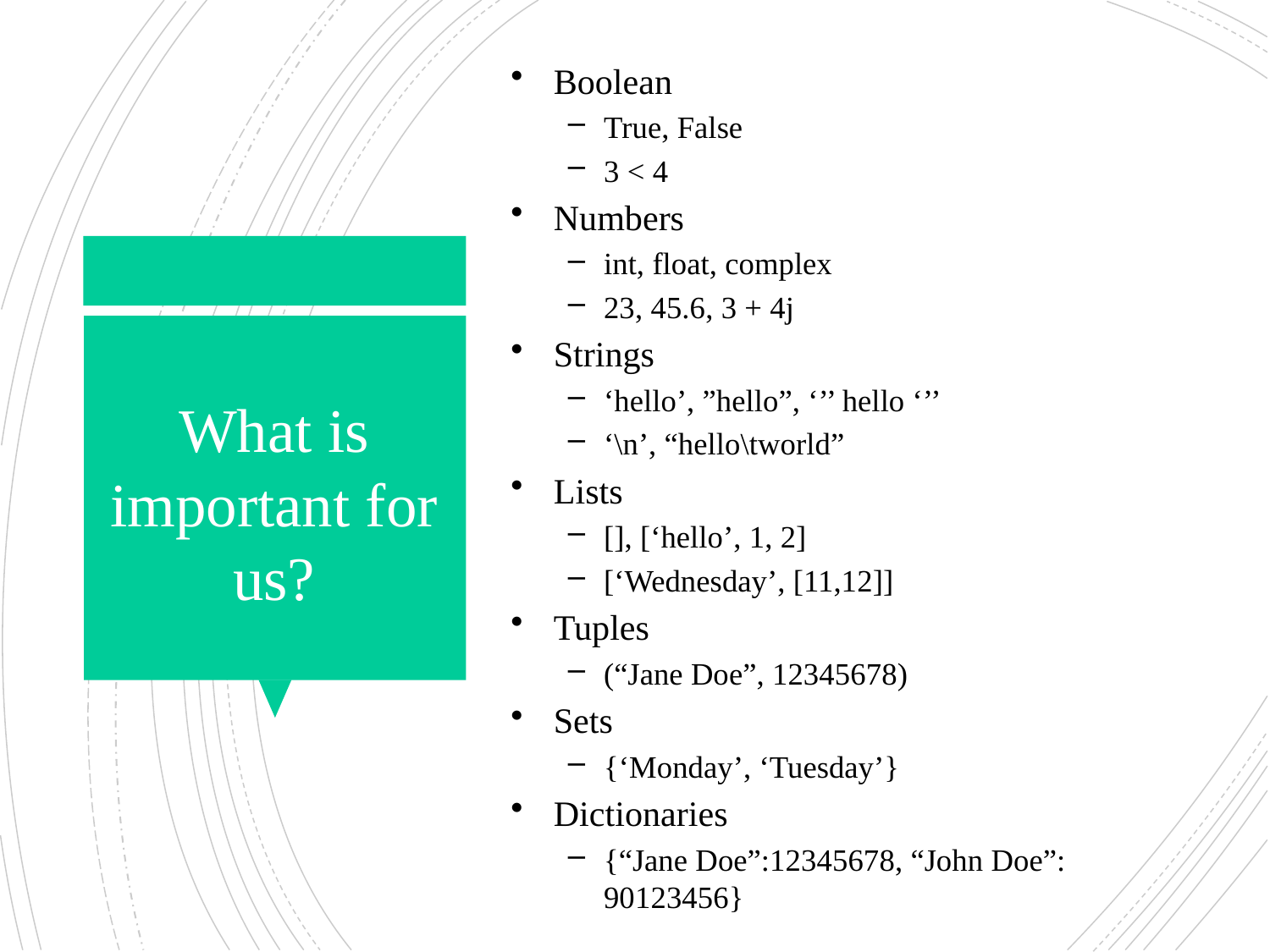

Boolean
True, False
3 < 4
Numbers
int, float, complex
23, 45.6, 3 + 4j
Strings
‘hello’, ”hello”, ‘’’ hello ‘’’
‘\n’, “hello\tworld”
Lists
[], [‘hello’, 1, 2]
[‘Wednesday’, [11,12]]
Tuples
(“Jane Doe”, 12345678)
Sets
{‘Monday’, ‘Tuesday’}
Dictionaries
{“Jane Doe”:12345678, “John Doe”: 90123456}

# What is important for us?